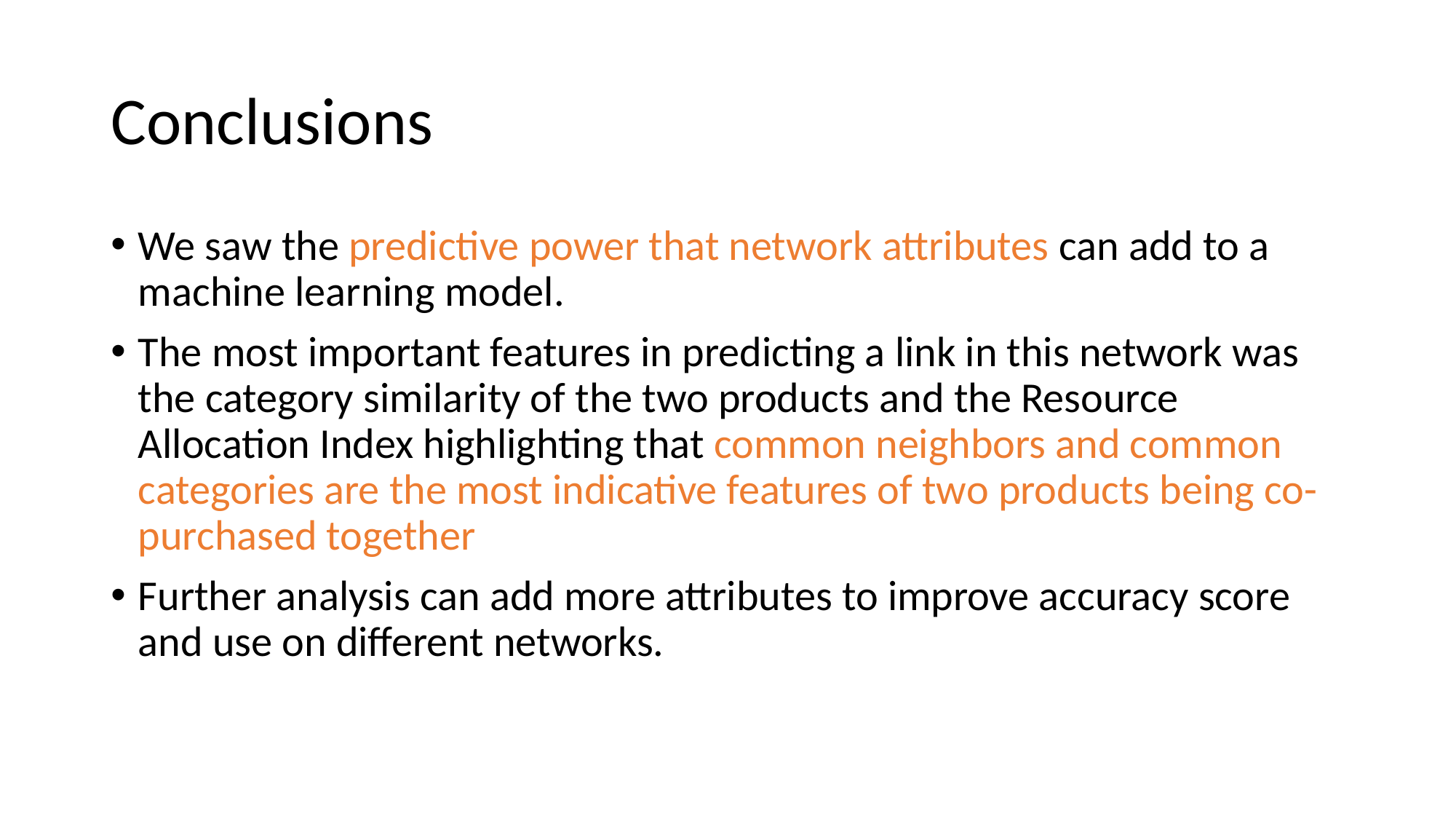

# Conclusions
We saw the predictive power that network attributes can add to a machine learning model.
The most important features in predicting a link in this network was the category similarity of the two products and the Resource Allocation Index highlighting that common neighbors and common categories are the most indicative features of two products being co-purchased together
Further analysis can add more attributes to improve accuracy score and use on different networks.